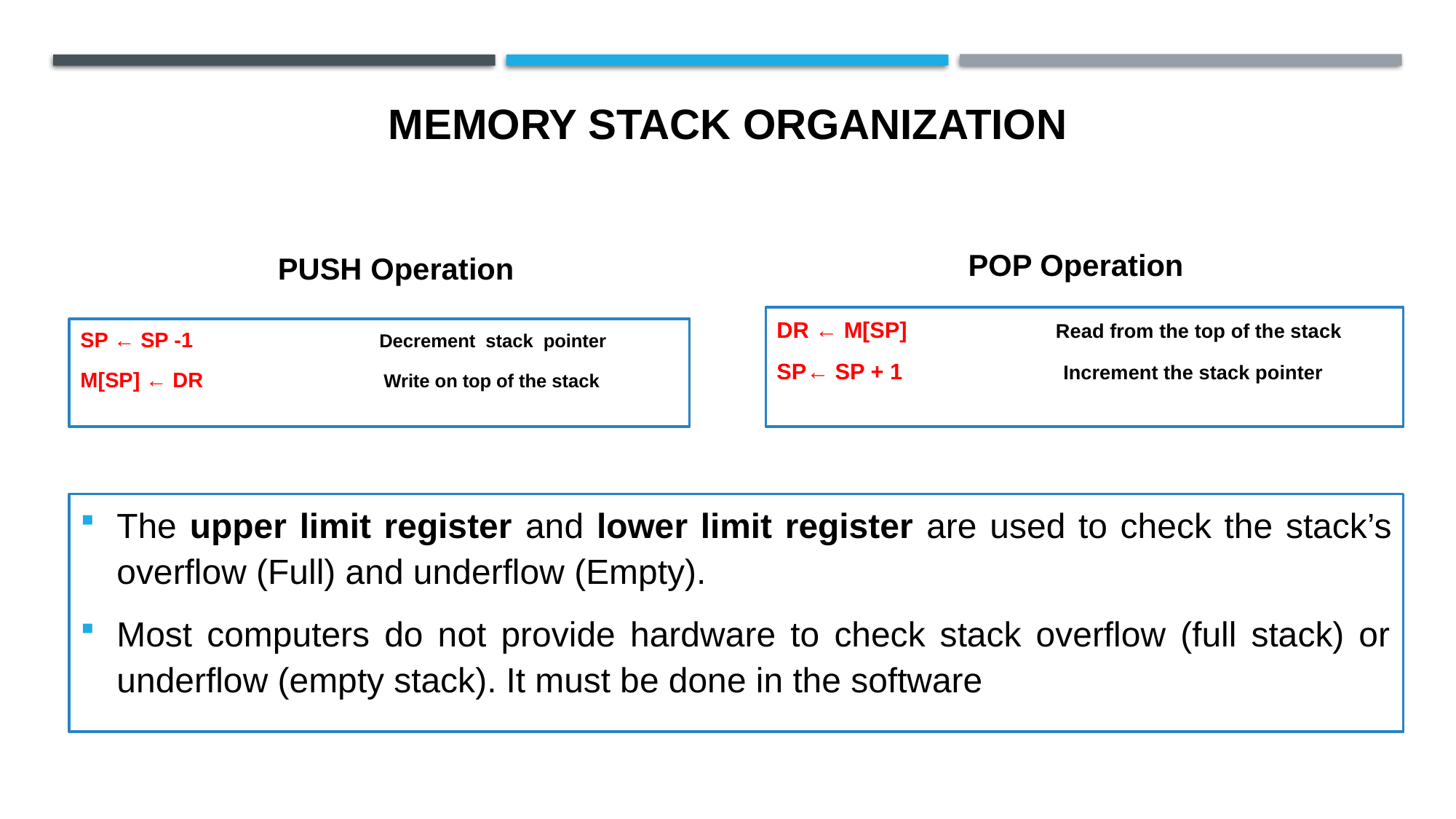

# memory Stack Organization
POP Operation
PUSH Operation
DR ← M[SP]                        Read from the top of the stack
SP← SP + 1                          Increment the stack pointer
SP ← SP -1                                Decrement  stack  pointer
M[SP] ← DR                               Write on top of the stack
The upper limit register and lower limit register are used to check the stack’s overflow (Full) and underflow (Empty).
Most computers do not provide hardware to check stack overflow (full stack) or underflow (empty stack). It must be done in the software